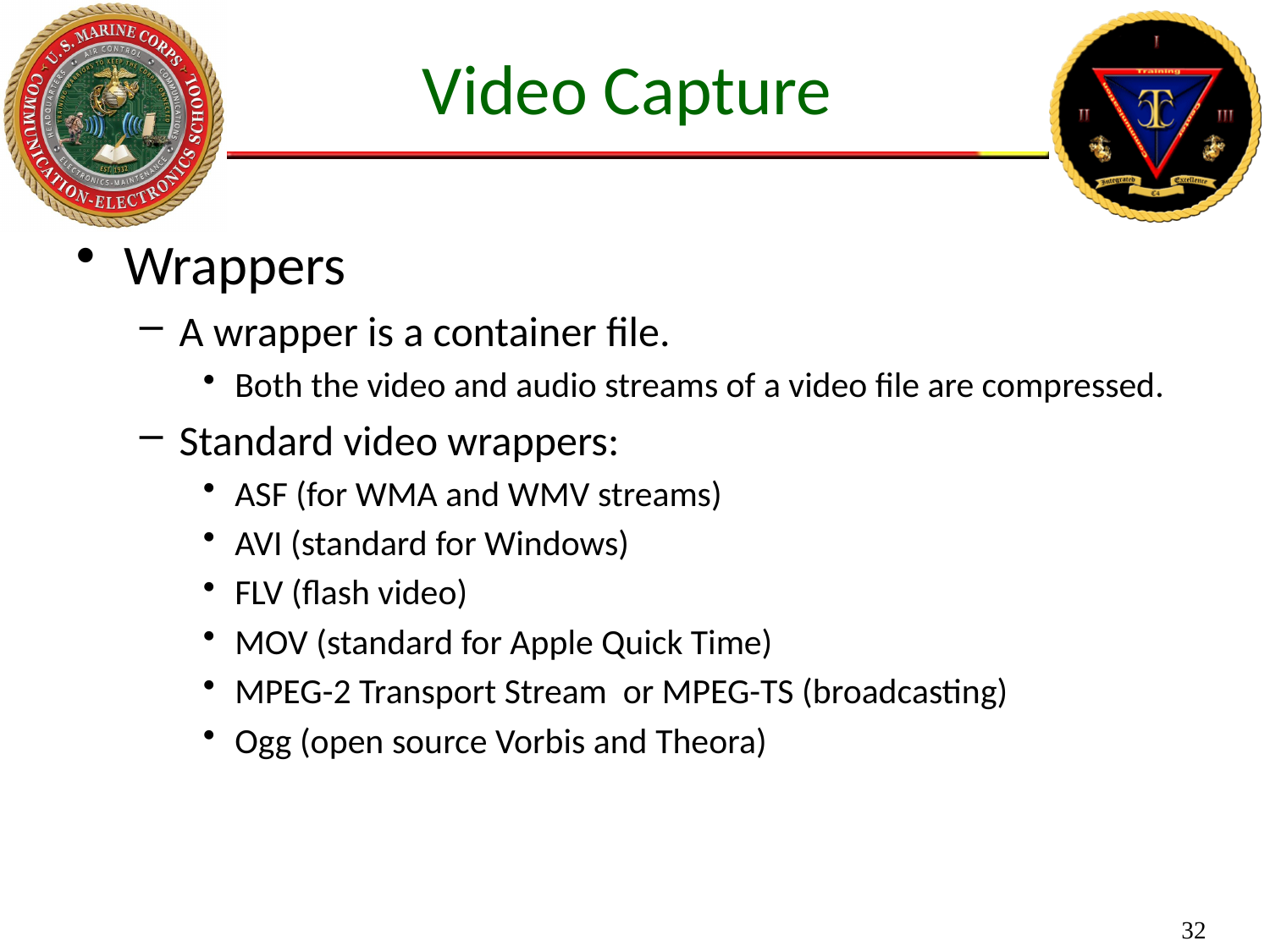

# Video Capture
Wrappers
A wrapper is a container file.
Both the video and audio streams of a video file are compressed.
Standard video wrappers:
ASF (for WMA and WMV streams)
AVI (standard for Windows)
FLV (flash video)
MOV (standard for Apple Quick Time)
MPEG-2 Transport Stream  or MPEG-TS (broadcasting)
Ogg (open source Vorbis and Theora)